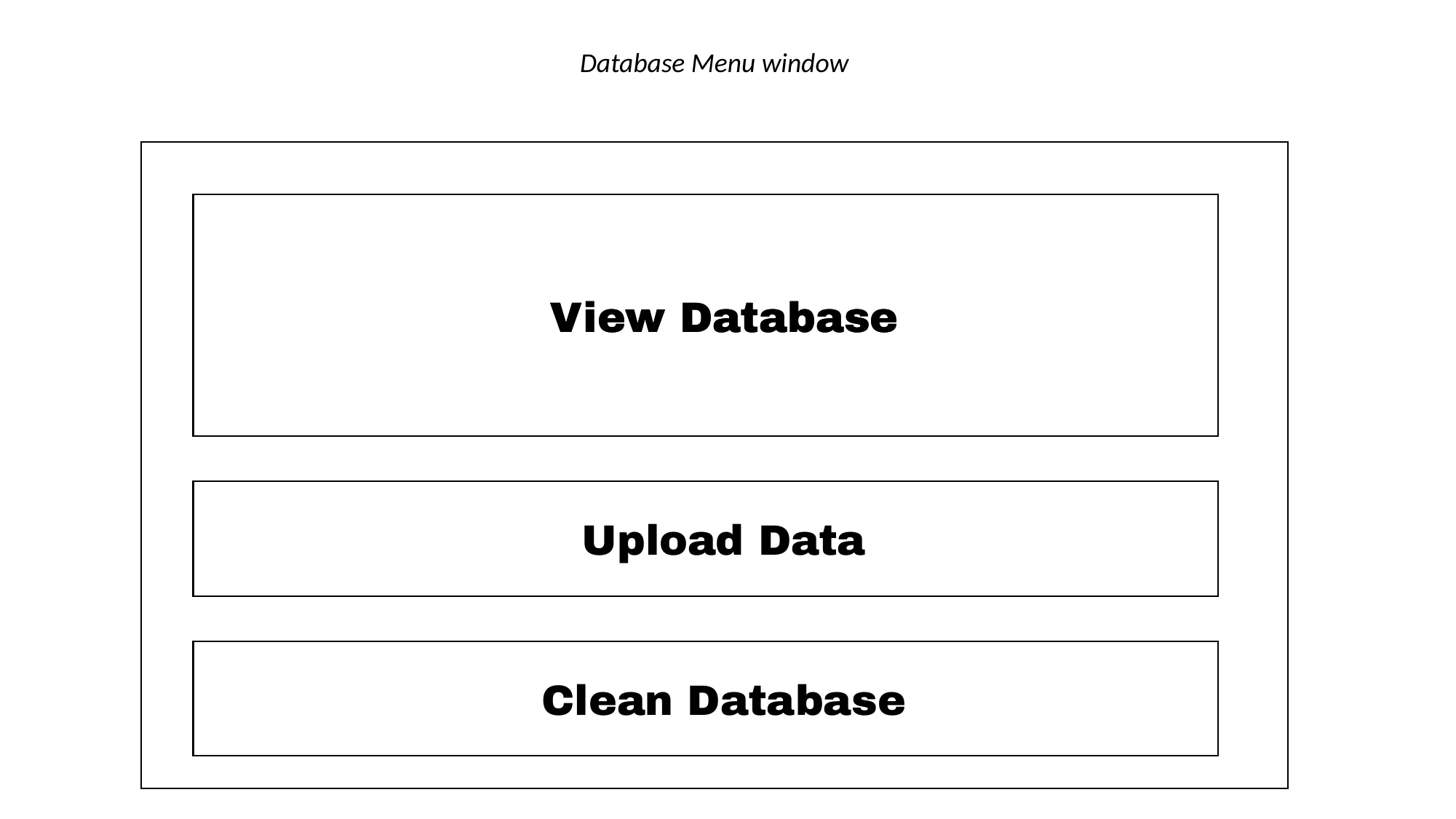

Database Menu window

View Database
View Database

Upload Data

Clean Database